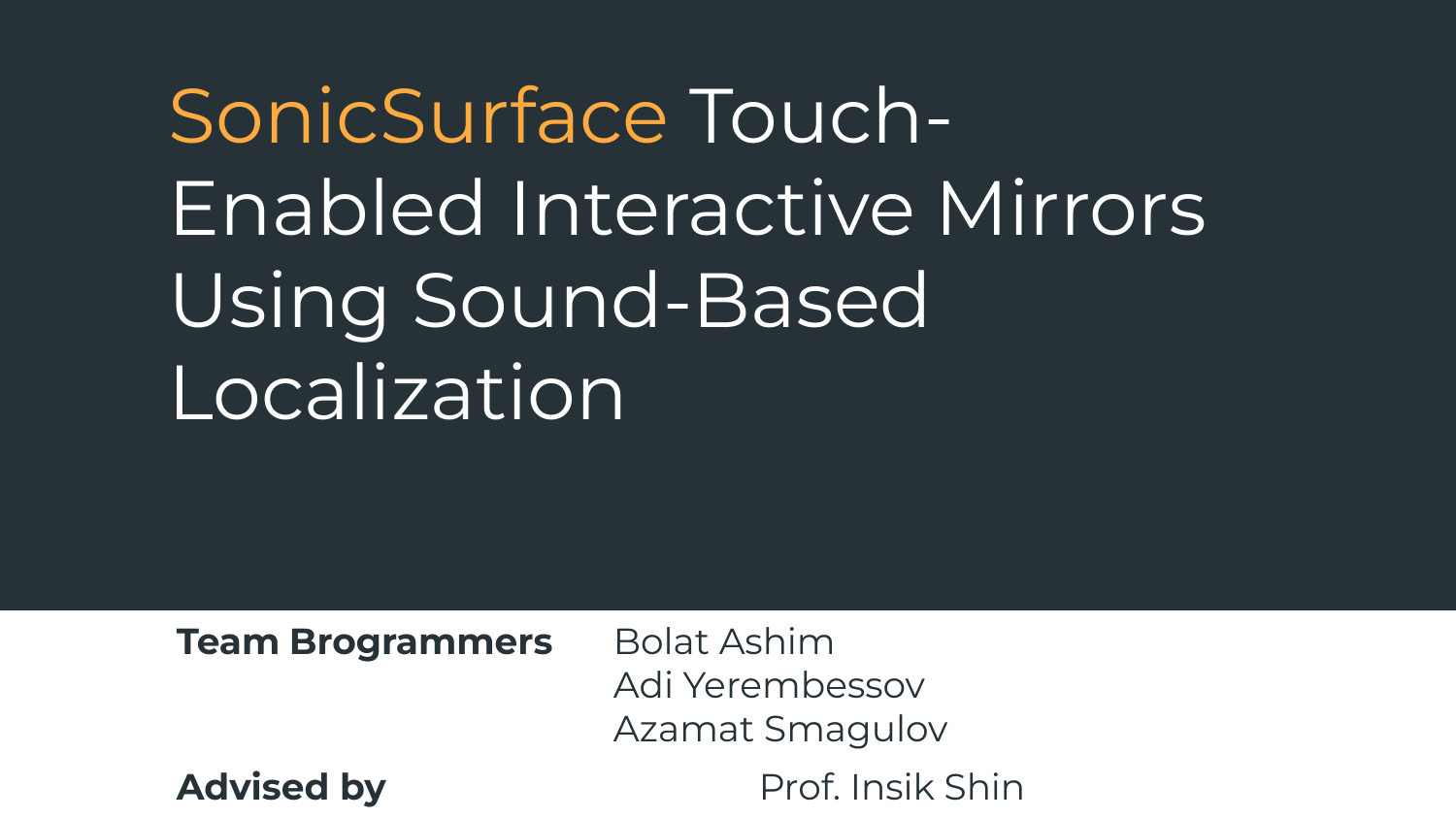

# SonicSurface Touch-Enabled Interactive Mirrors Using Sound-Based Localization

Team Brogrammers 	Bolat Ashim
Adi Yerembessov
Azamat Smagulov

Advised by 			Prof. Insik Shin